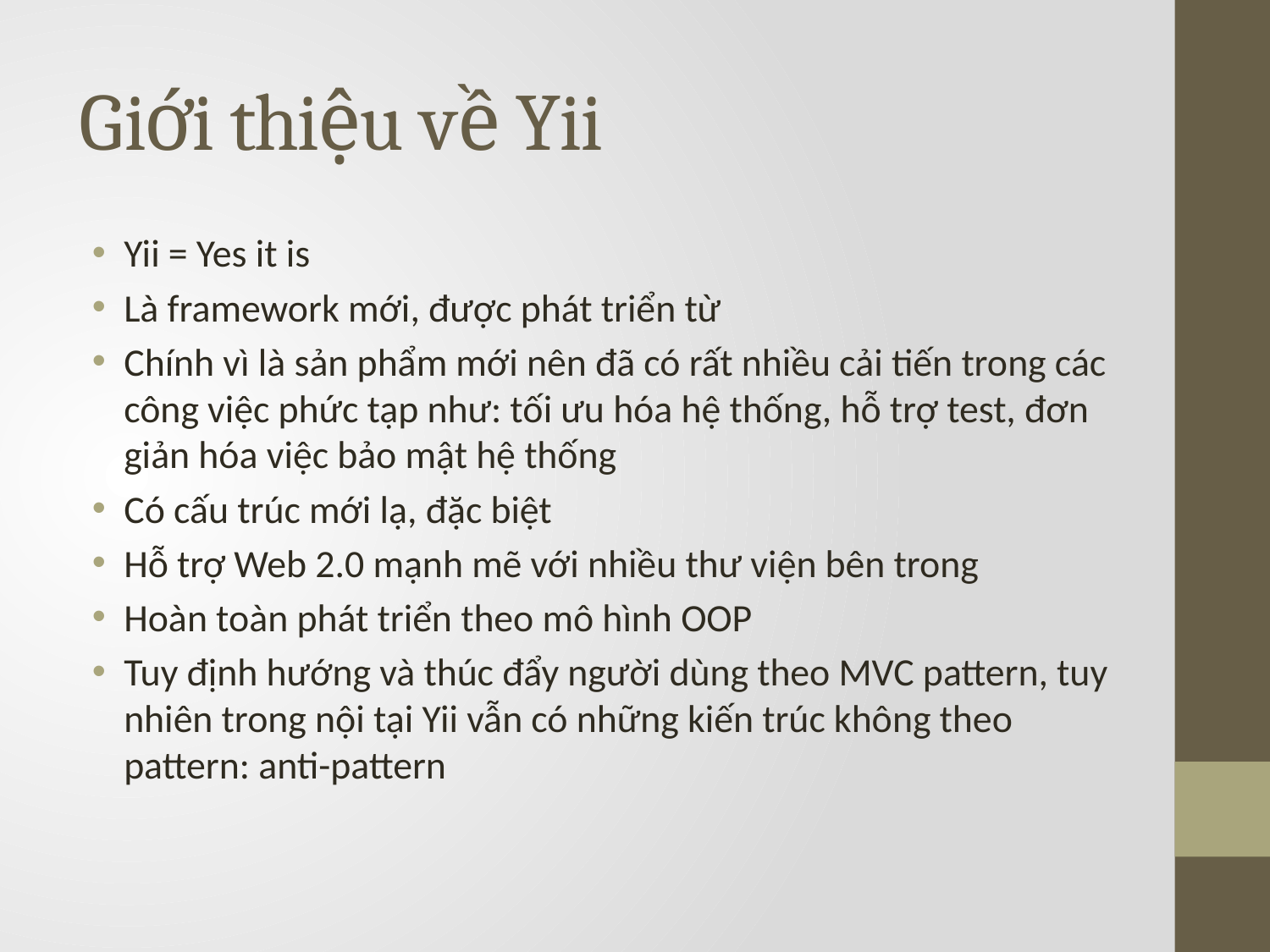

# Giới thiệu về Yii
Yii = Yes it is
Là framework mới, được phát triển từ
Chính vì là sản phẩm mới nên đã có rất nhiều cải tiến trong các công việc phức tạp như: tối ưu hóa hệ thống, hỗ trợ test, đơn giản hóa việc bảo mật hệ thống
Có cấu trúc mới lạ, đặc biệt
Hỗ trợ Web 2.0 mạnh mẽ với nhiều thư viện bên trong
Hoàn toàn phát triển theo mô hình OOP
Tuy định hướng và thúc đẩy người dùng theo MVC pattern, tuy nhiên trong nội tại Yii vẫn có những kiến trúc không theo pattern: anti-pattern